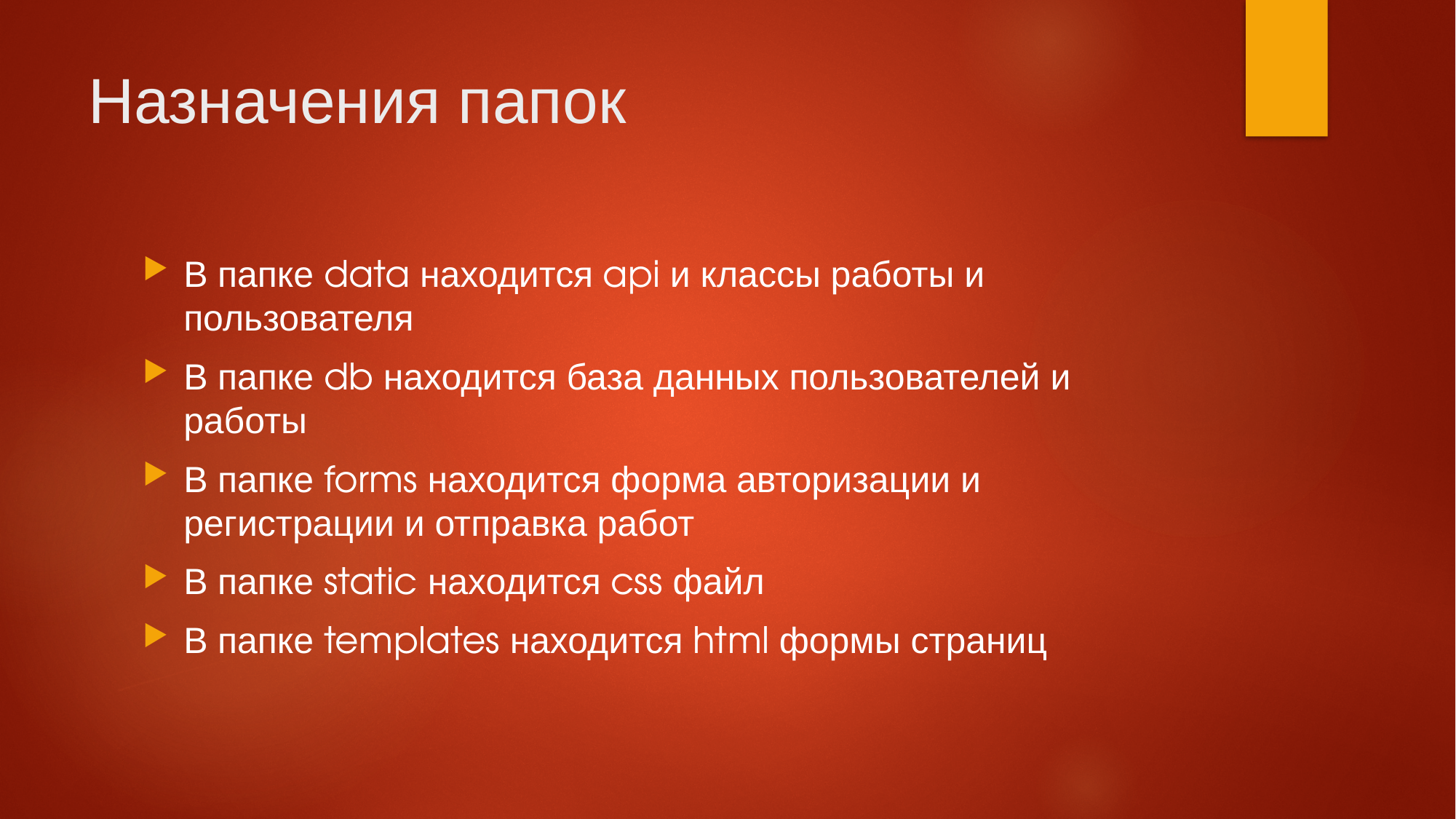

# Назначения папок
В папке data находится api и классы работы и пользователя
В папке db находится база данных пользователей и работы
В папке forms находится форма авторизации и регистрации и отправка работ
В папке static находится css файл
В папке templates находится html формы страниц